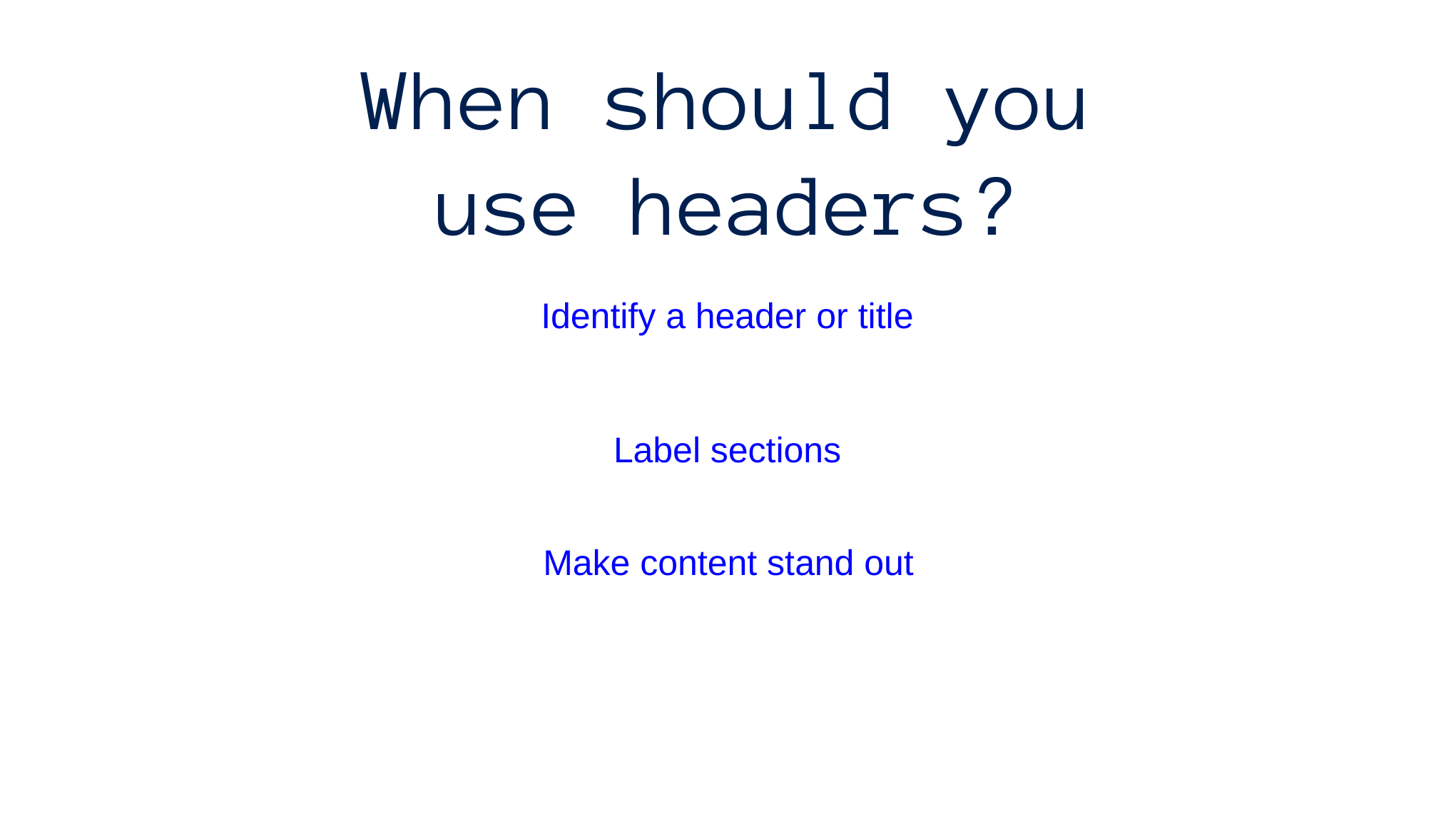

When should you
use headers?
Identify a header or title
Label sections
Make content stand out